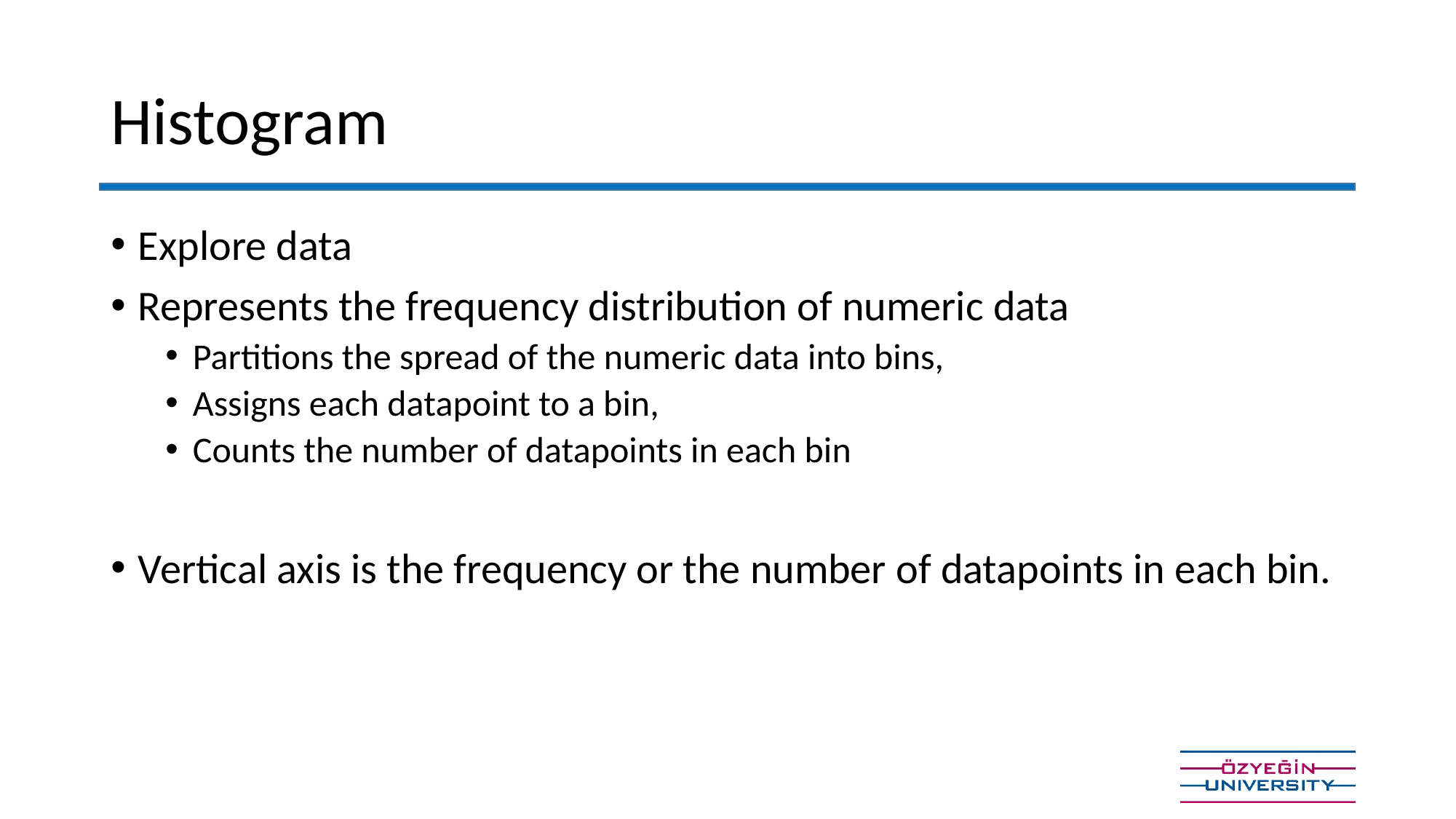

# Histogram
Explore data
Represents the frequency distribution of numeric data
Partitions the spread of the numeric data into bins,
Assigns each datapoint to a bin,
Counts the number of datapoints in each bin

Vertical axis is the frequency or the number of datapoints in each bin.